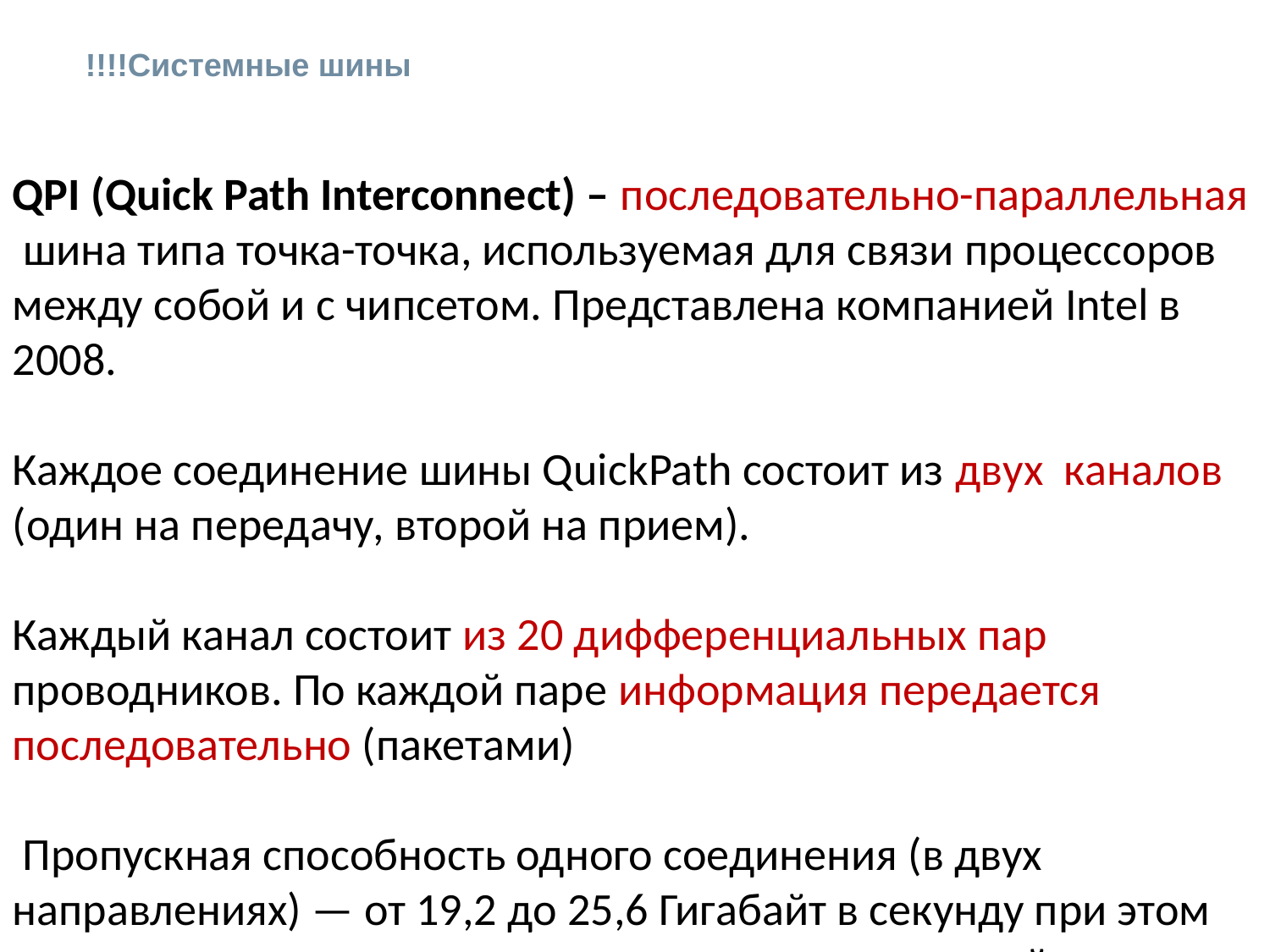

# !!!!Системные шины
QPI (Quick Path Interconnect) – последовательно-параллельная  шина типа точка-точка, используемая для связи процессоров между собой и с чипсетом. Представлена компанией Intel в 2008.

Каждое соединение шины QuickPath состоит из двух  каналов (один на передачу, второй на прием).

Каждый канал состоит из 20 дифференциальных пар проводников. По каждой паре информация передается последовательно (пакетами)

 Пропускная способность одного соединения (в двух направлениях) — от 19,2 до 25,6 Гигабайт в секунду при этом один процессор может иметь несколько соединений.